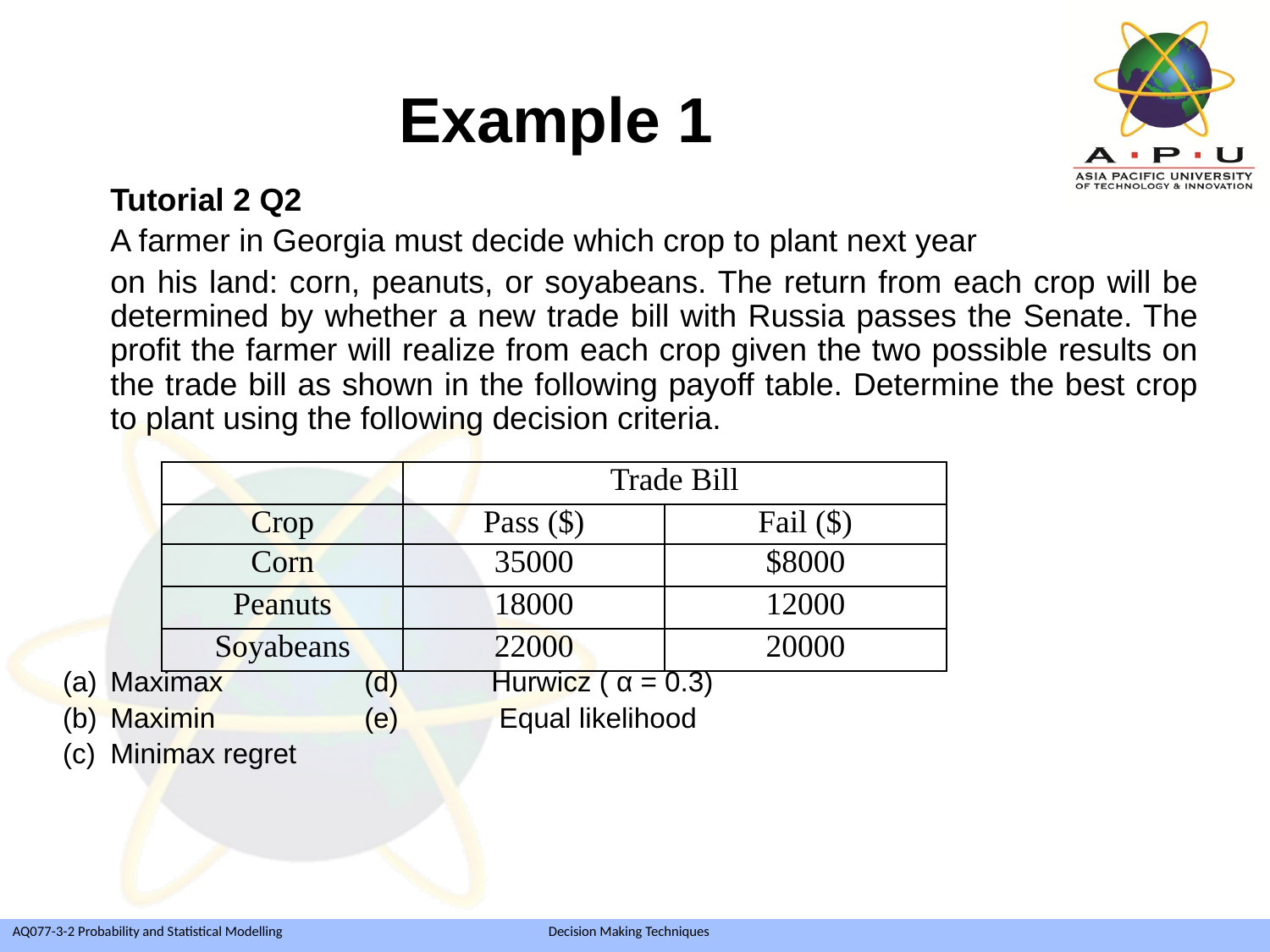

# Example 1
	Tutorial 2 Q2
	A farmer in Georgia must decide which crop to plant next year
	on his land: corn, peanuts, or soyabeans. The return from each crop will be determined by whether a new trade bill with Russia passes the Senate. The profit the farmer will realize from each crop given the two possible results on the trade bill as shown in the following payoff table. Determine the best crop to plant using the following decision criteria.

Maximax		(d)	Hurwicz ( α = 0.3)
Maximin		(e)	 Equal likelihood
Minimax regret

|  | Trade Bill |  |
| --- | --- | --- |
| Crop | Pass ($) | Fail ($) |
| Corn | 35000 | $8000 |
| Peanuts | 18000 | 12000 |
| Soyabeans | 22000 | 20000 |